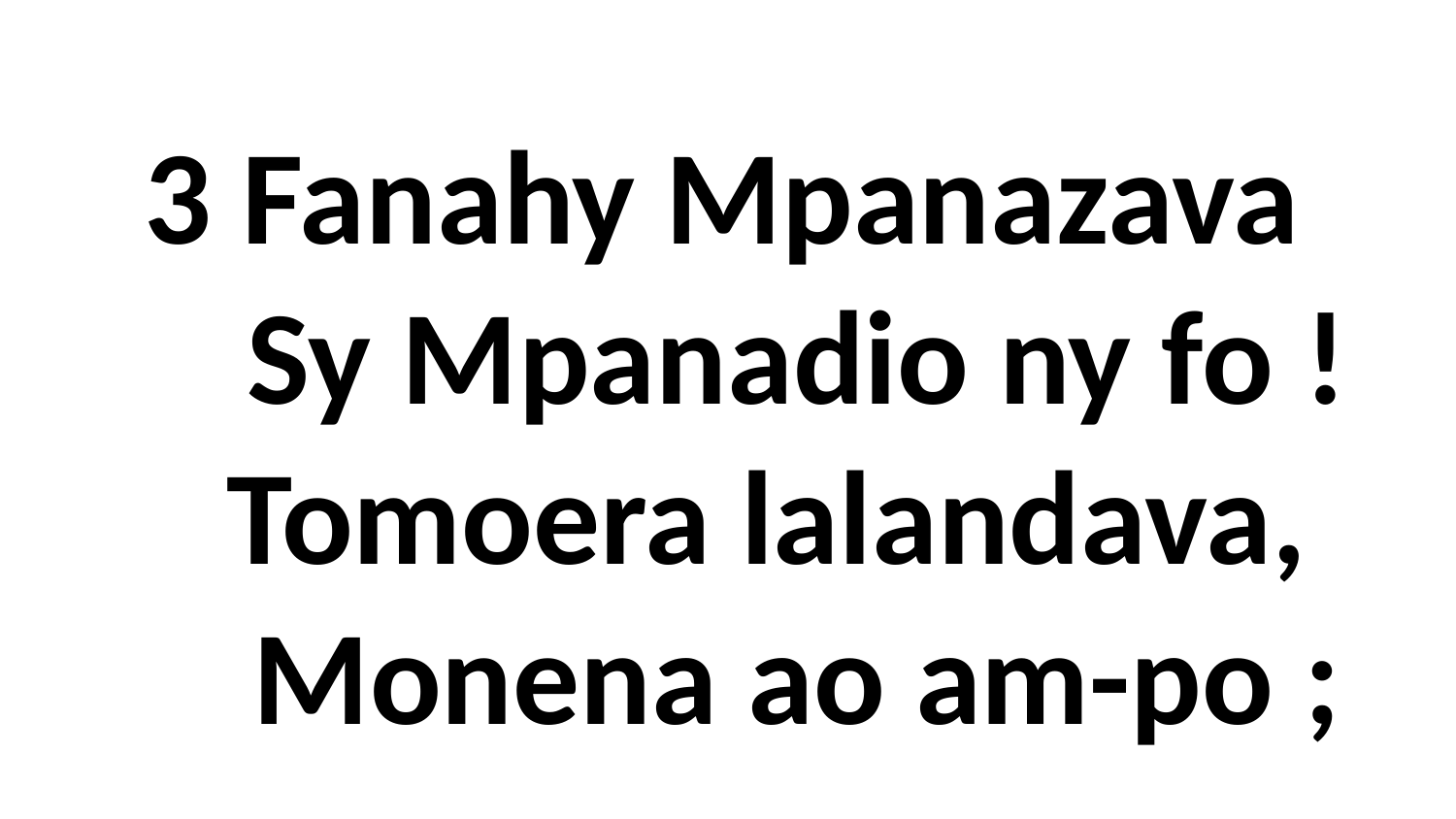

# 3 Fanahy Mpanazava Sy Mpanadio ny fo ! Tomoera lalandava, Monena ao am-po ;